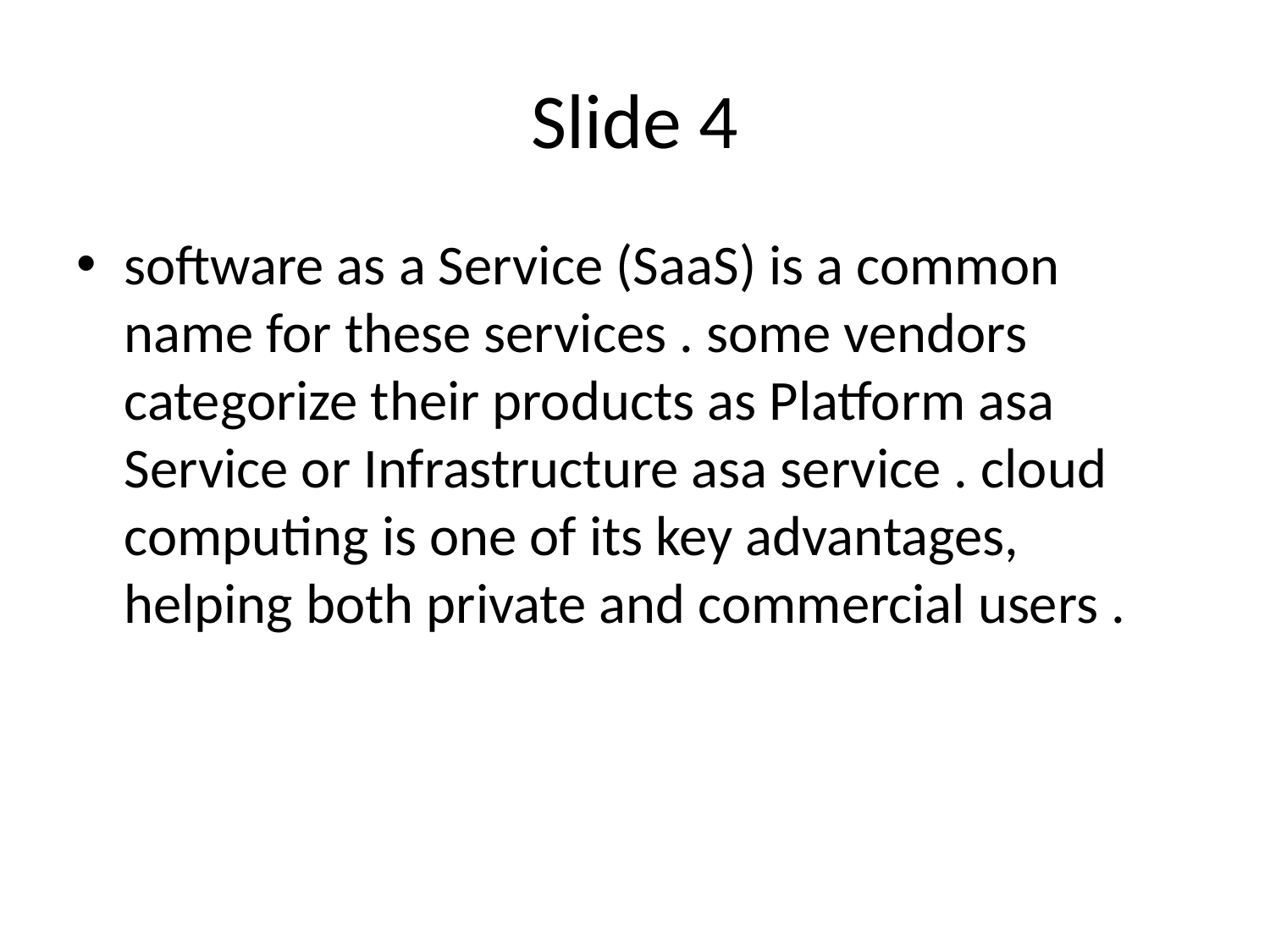

# Slide 4
software as a Service (SaaS) is a common name for these services . some vendors categorize their products as Platform asa Service or Infrastructure asa service . cloud computing is one of its key advantages, helping both private and commercial users .